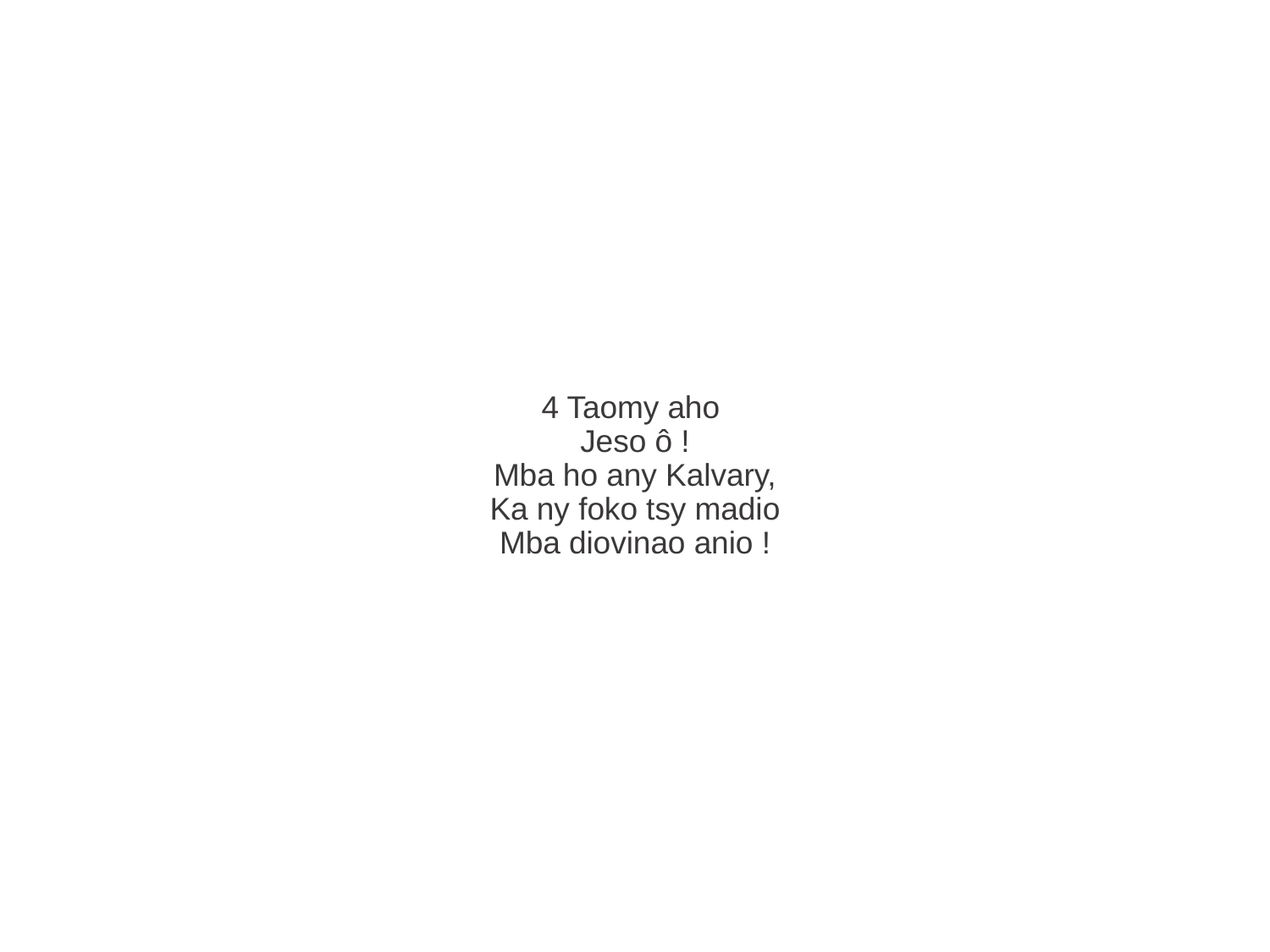

4 Taomy aho
Jeso ô !
Mba ho any Kalvary,
Ka ny foko tsy madio
Mba diovinao anio !